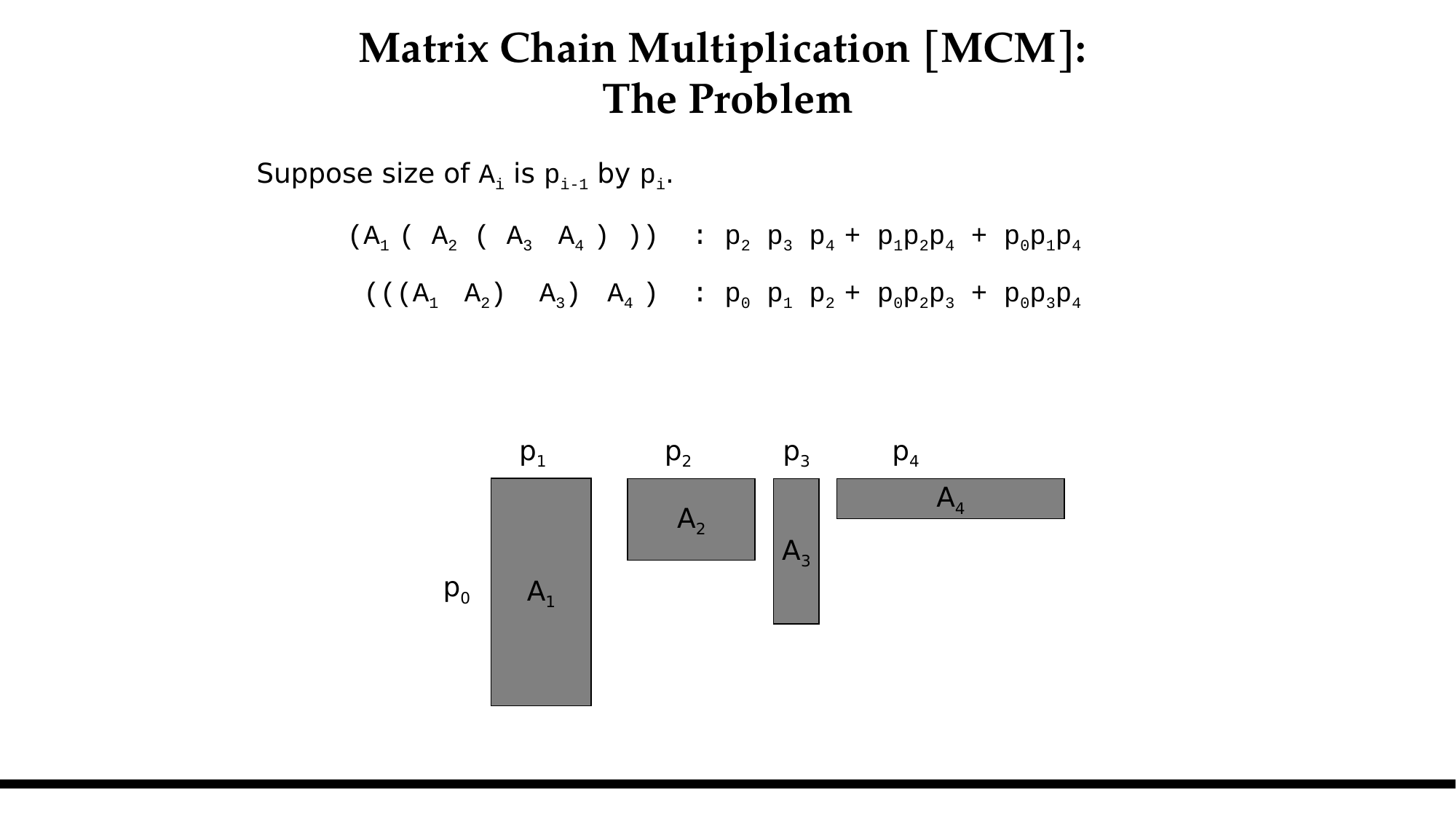

Matrix Chain Multiplication [MCM]:
The Problem
Suppose size of Ai is pi-1 by pi.
(A1 ( A2 ( A3  A4 ) ))  : p2 p3 p4 + p1p2p4 + p0p1p4
 (((A1  A2)  A3)  A4 )  : p0 p1 p2 + p0p2p3 + p0p3p4
p1
p2
p3
p4
A1
A2
A3
A4
p0